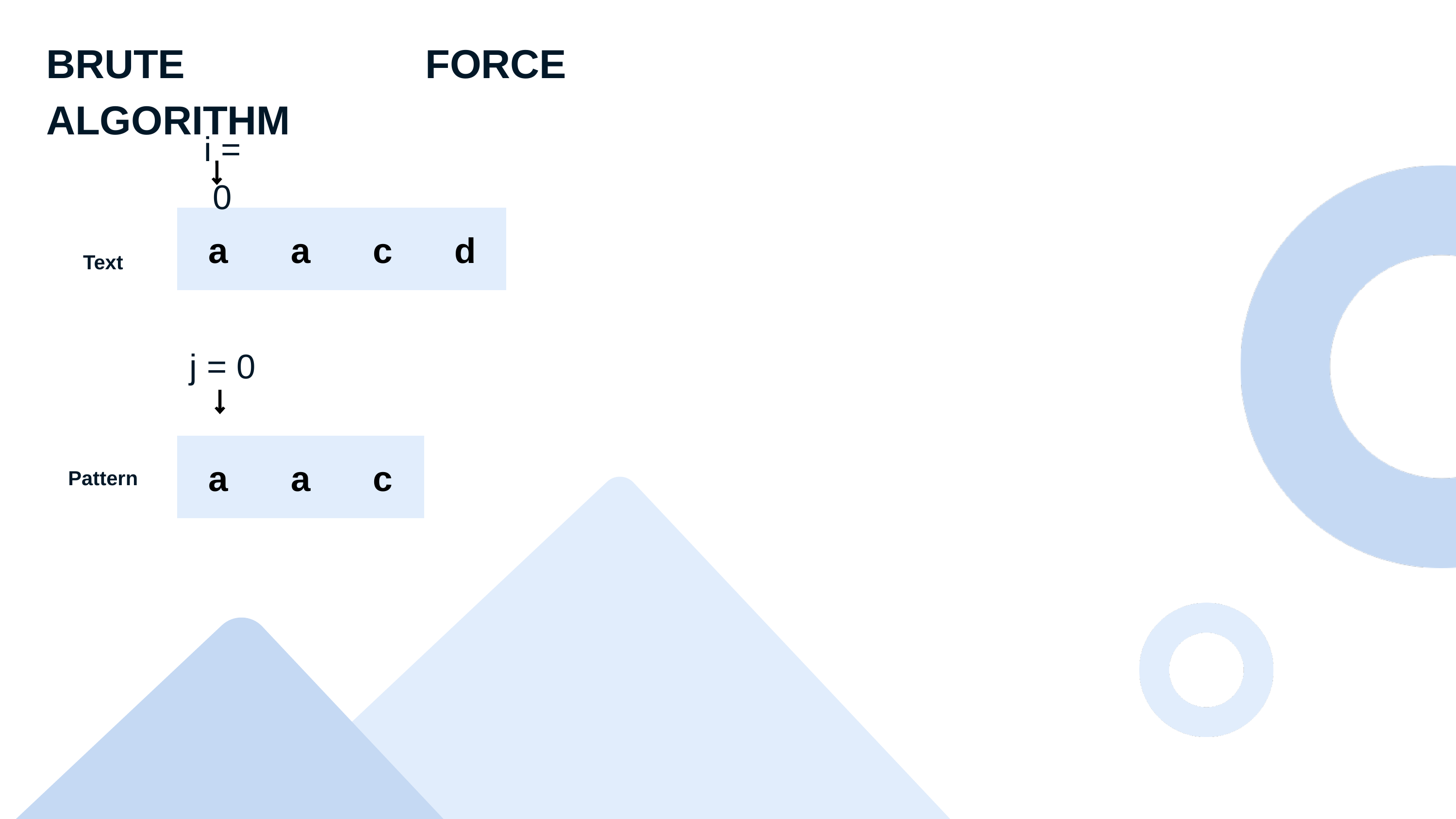

BRUTE FORCE ALGORITHM
i = 0

a

a

c

d
Text
j = 0

a

a

c
Pattern